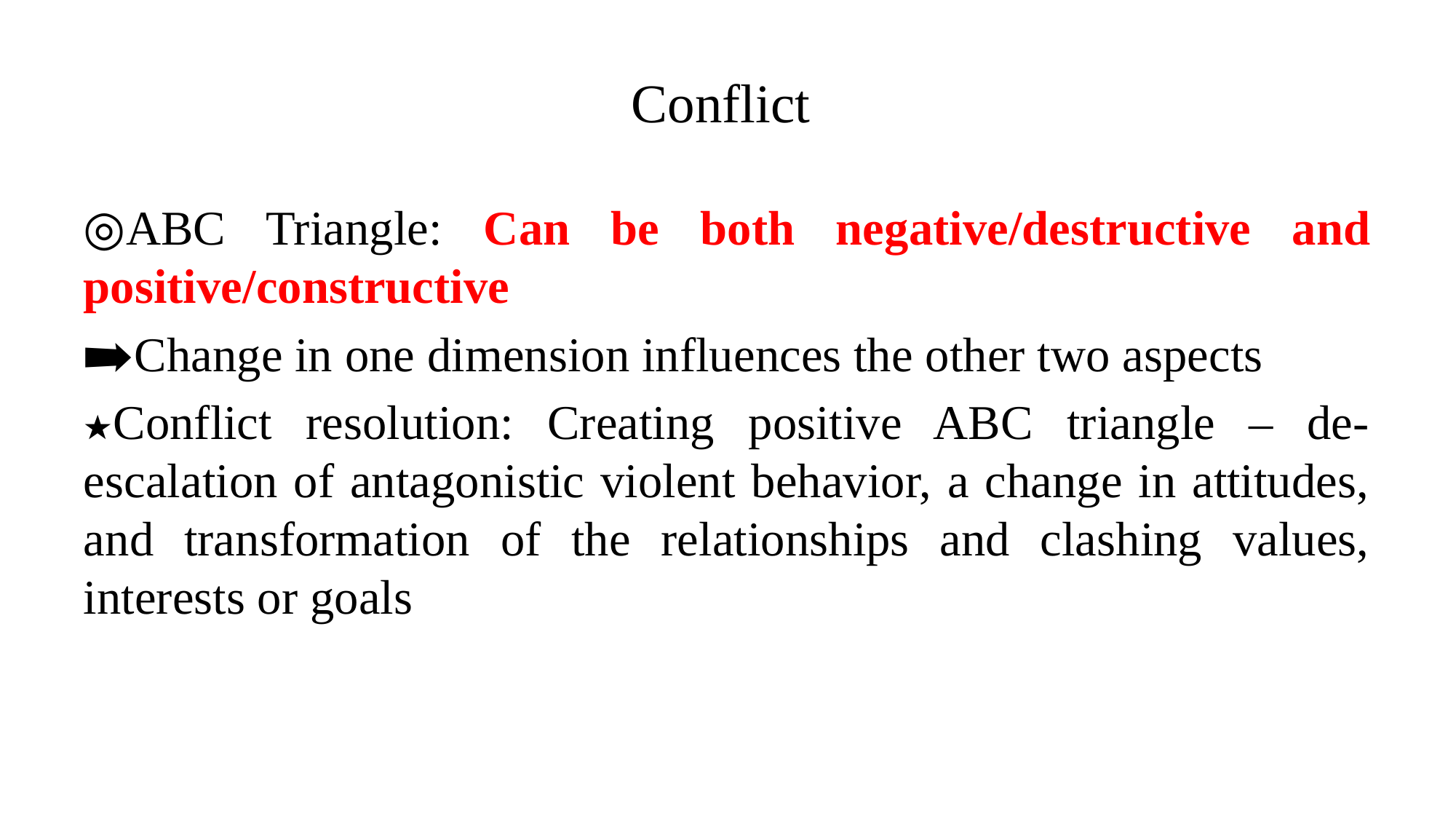

# Conflict
◎ABC Triangle: Can be both negative/destructive and positive/constructive
➡Change in one dimension influences the other two aspects
★Conflict resolution: Creating positive ABC triangle – de-escalation of antagonistic violent behavior, a change in attitudes, and transformation of the relationships and clashing values, interests or goals